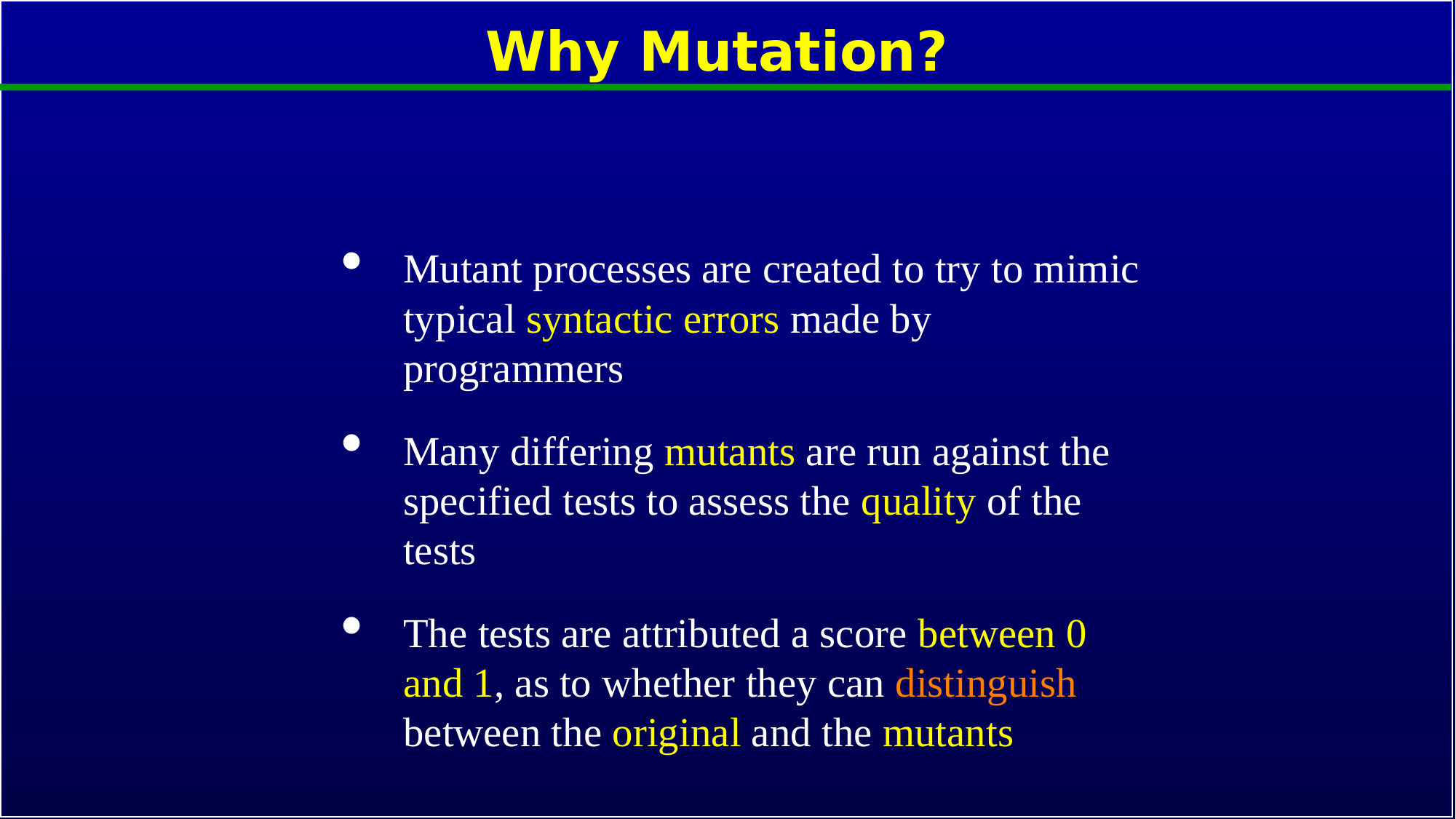

# Why Mutation?
Mutant processes are created to try to mimic typical syntactic errors made by programmers
Many differing mutants are run against the specified tests to assess the quality of the tests
The tests are attributed a score between 0 and 1, as to whether they can distinguish between the original and the mutants